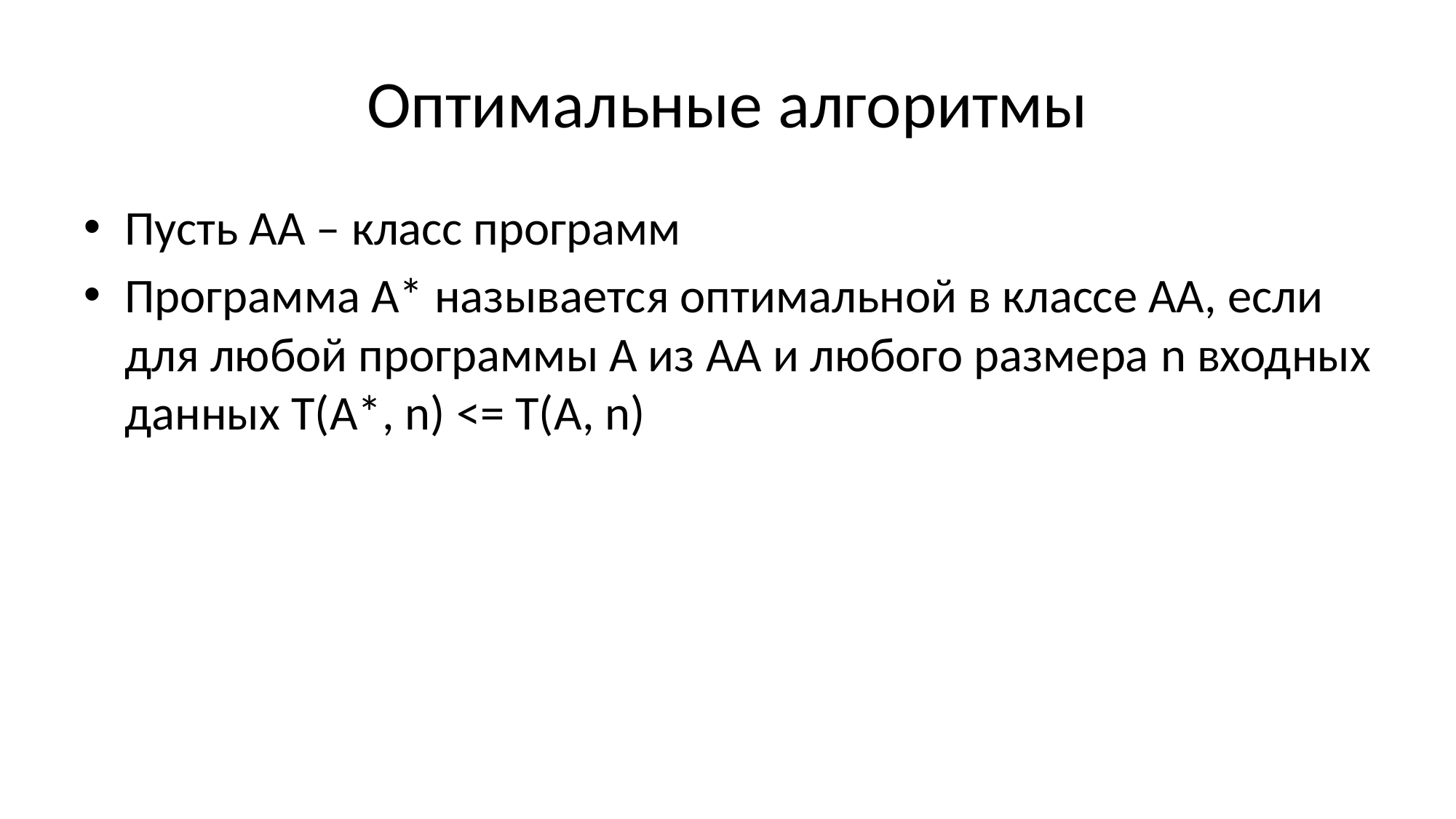

# Оптимальные алгоритмы
Пусть АА – класс программ
Программа А* называется оптимальной в классе АА, если для любой программы А из АА и любого размера n входных данных T(A*, n) <= T(A, n)